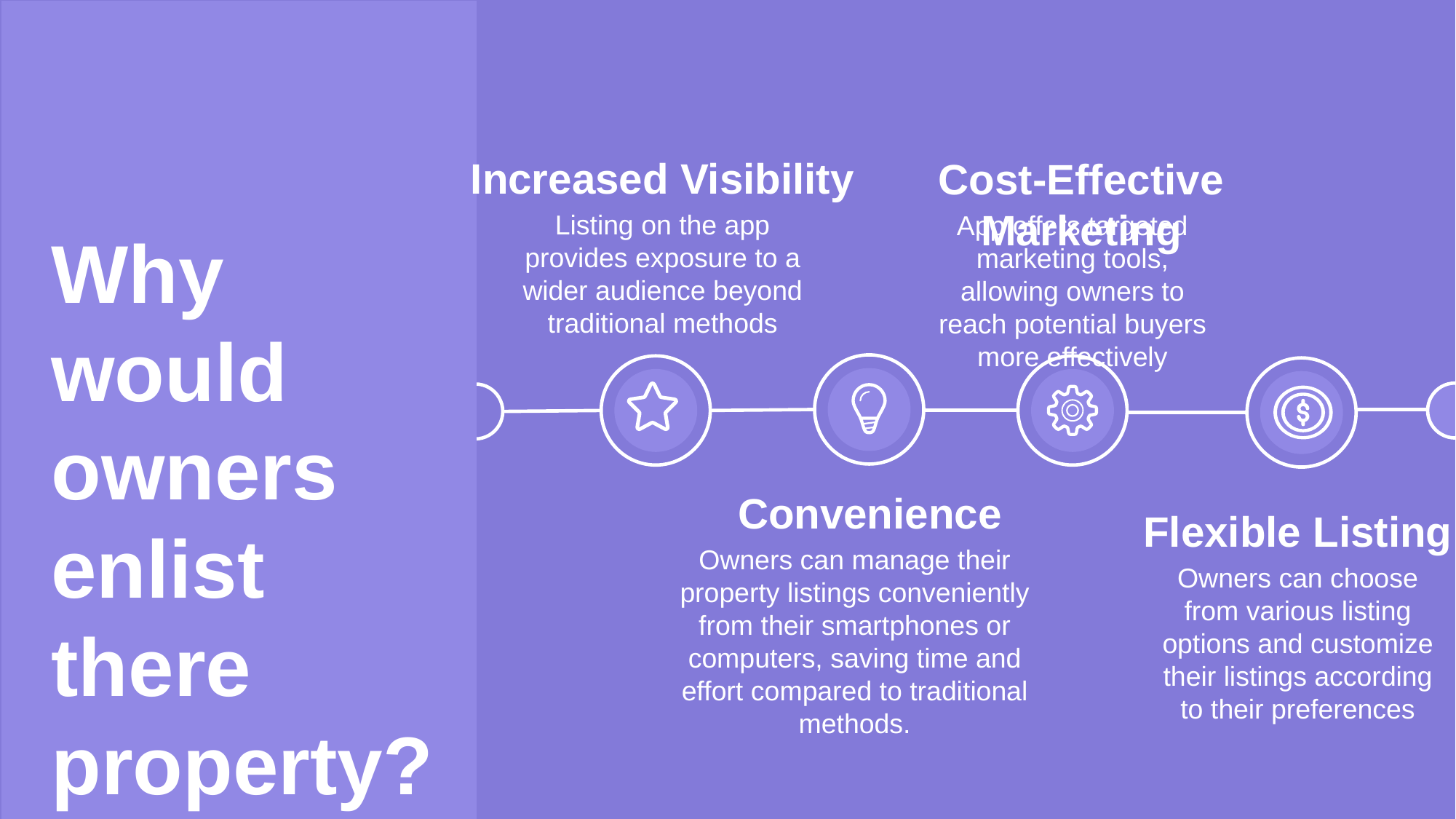

Increased Visibility
Listing on the app provides exposure to a wider audience beyond traditional methods
Cost-Effective Marketing
App offers targeted marketing tools, allowing owners to reach potential buyers more effectively
Why would owners enlist there property?

Convenience
Owners can manage their property listings conveniently from their smartphones or computers, saving time and effort compared to traditional methods.
        Flexible Listing
Owners can choose from various listing options and customize their listings according to their preferences